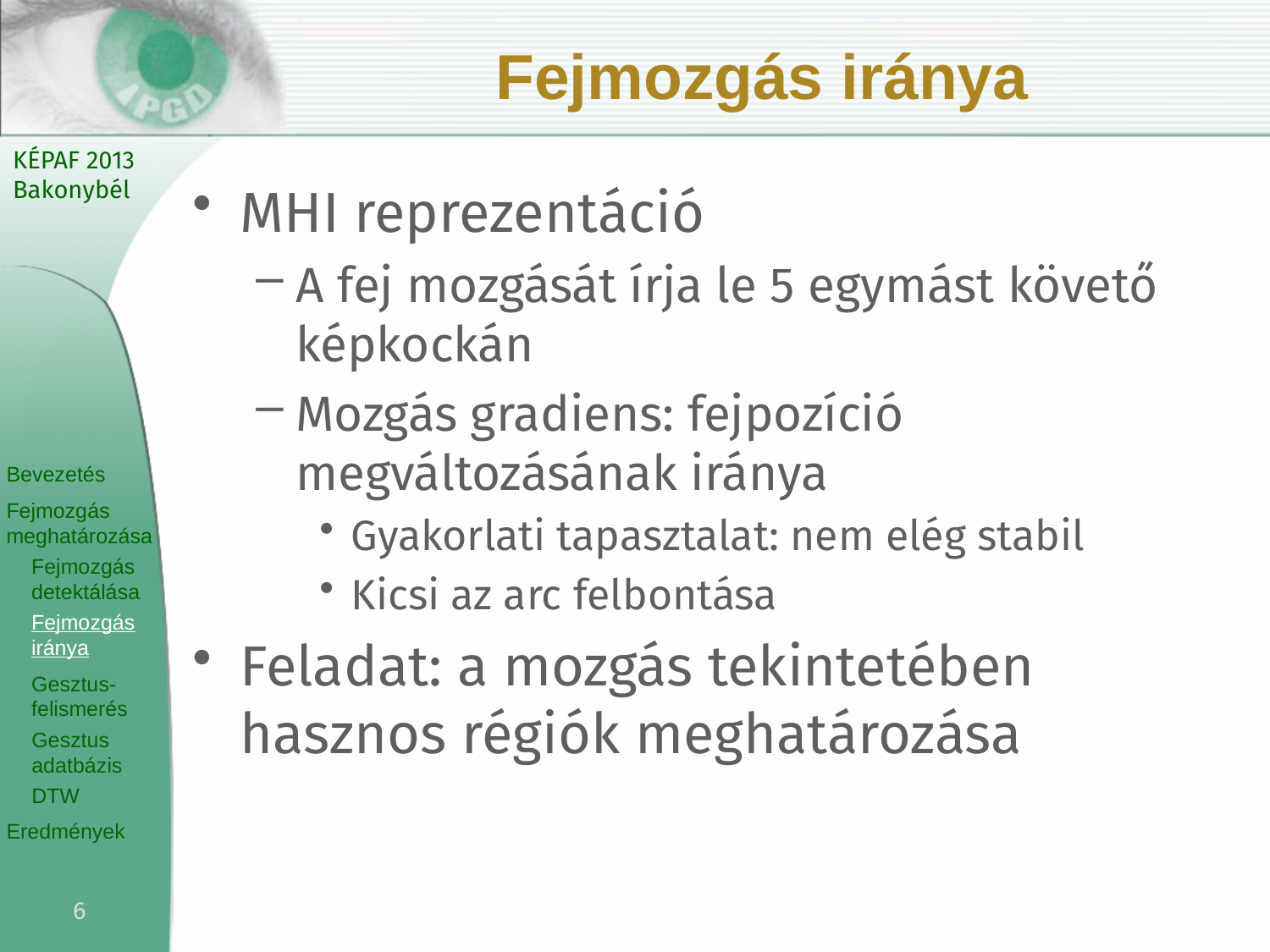

# Fejmozgás iránya
MHI reprezentáció
A fej mozgását írja le 5 egymást követő képkockán
Mozgás gradiens: fejpozíció megváltozásának iránya
Gyakorlati tapasztalat: nem elég stabil
Kicsi az arc felbontása
Feladat: a mozgás tekintetében hasznos régiók meghatározása
6